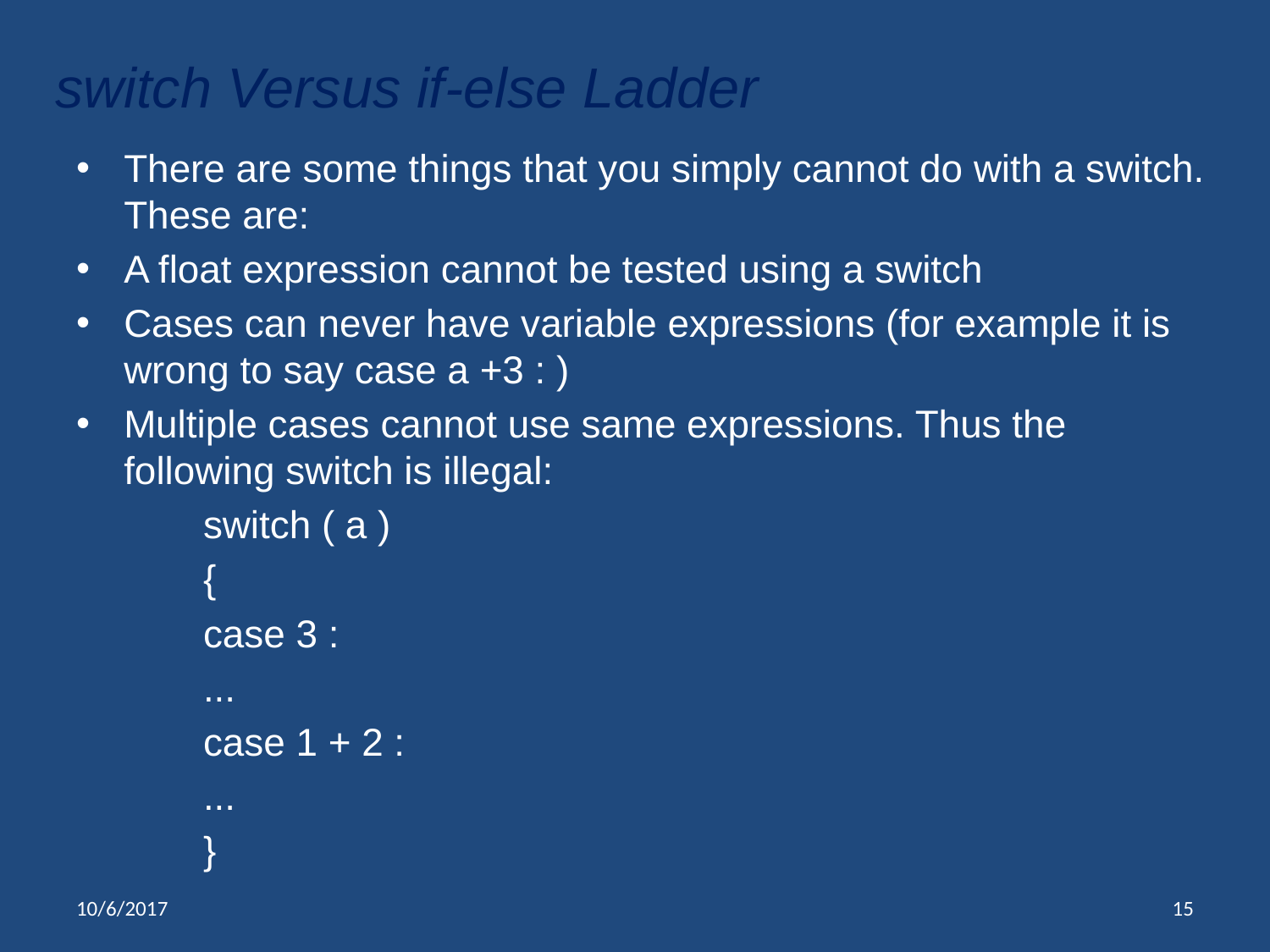

# switch Versus if-else Ladder
There are some things that you simply cannot do with a switch. These are:
A float expression cannot be tested using a switch
Cases can never have variable expressions (for example it is wrong to say case a +3 : )
Multiple cases cannot use same expressions. Thus the following switch is illegal:
switch ( a )
{
case 3 :
...
case 1 + 2 :
...
}

10/6/2017
15